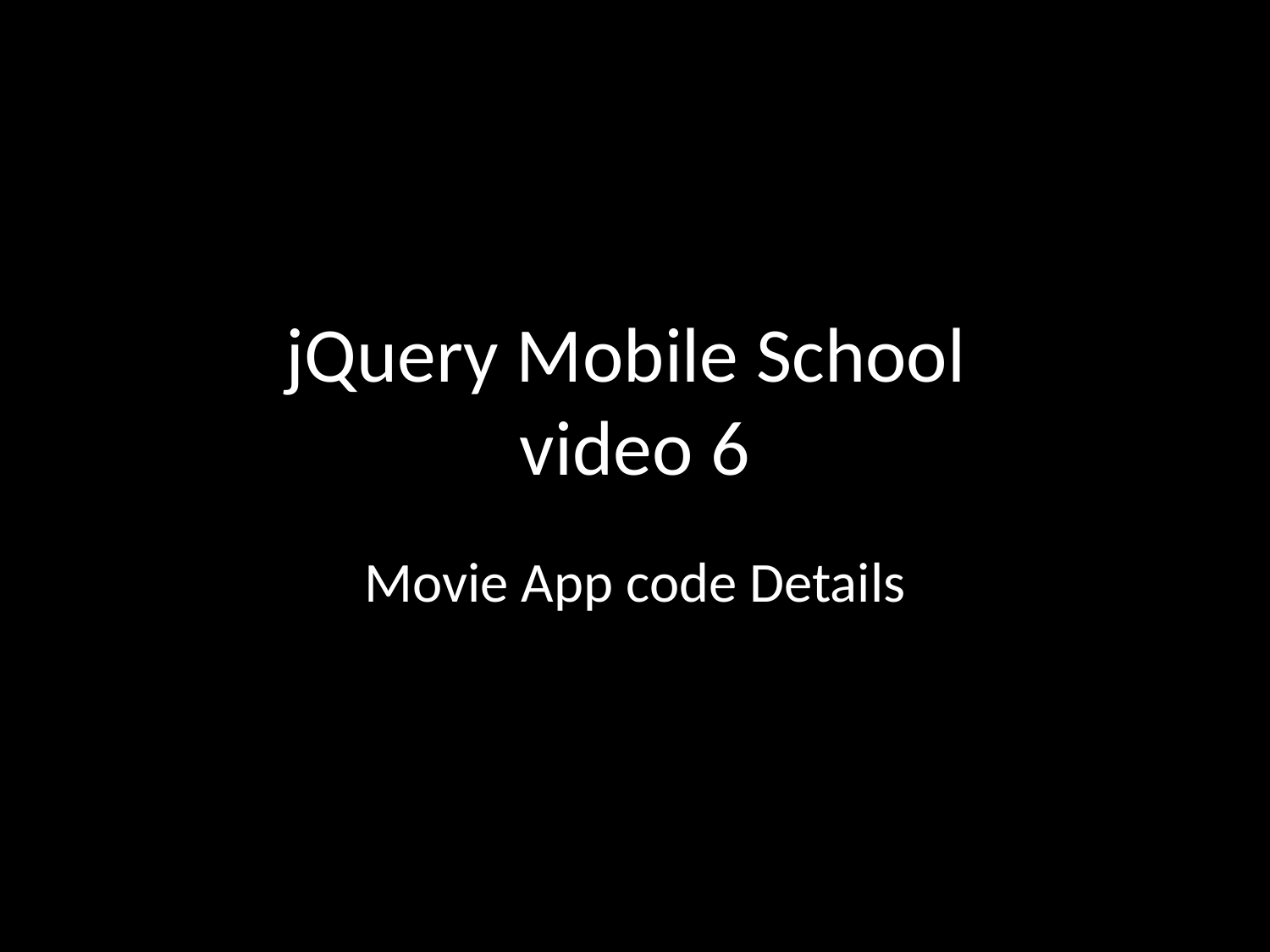

# jQuery Mobile School video 6
Movie App code Details